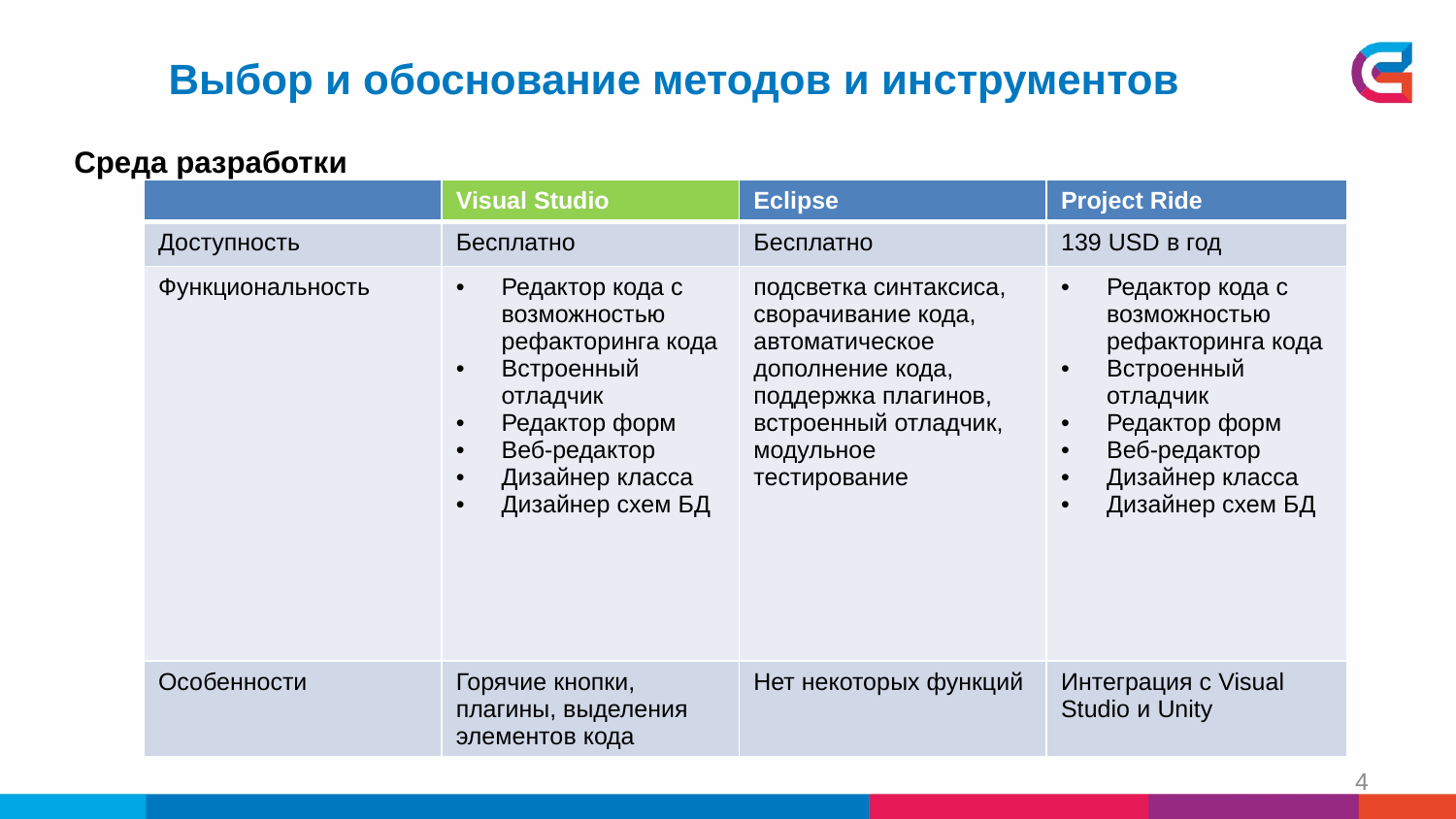

Выбор и обоснование методов и инструментов

Среда разработки

|  | Visual Studio | Eclipse | Project Ride |
| --- | --- | --- | --- |
| Доступность | Бесплатно | Бесплатно | 139 USD в год |
| Функциональность | Редактор кода с возможностью рефакторинга кода Встроенный отладчик Редактор форм Веб-редактор Дизайнер класса Дизайнер схем БД | подсветка синтаксиса, сворачивание кода, автоматическое дополнение кода, поддержка плагинов, встроенный отладчик, модульное тестирование | Редактор кода с возможностью рефакторинга кода Встроенный отладчик Редактор форм Веб-редактор Дизайнер класса Дизайнер схем БД |
| Особенности | Горячие кнопки, плагины, выделения элементов кода | Нет некоторых функций | Интеграция с Visual Studio и Unity |
4